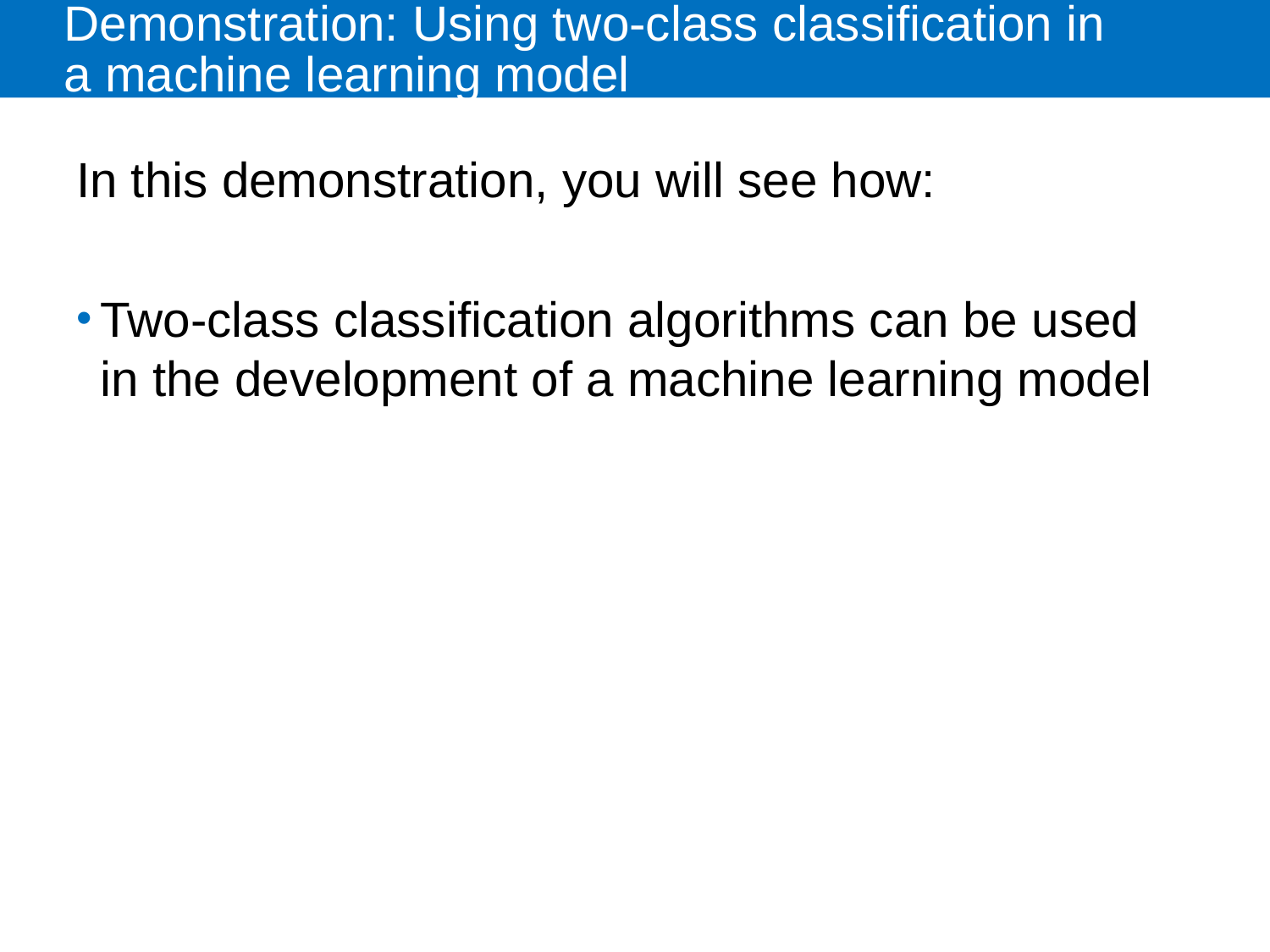

# Demonstration: Using two-class classification in a machine learning model
In this demonstration, you will see how:

Two-class classification algorithms can be used in the development of a machine learning model